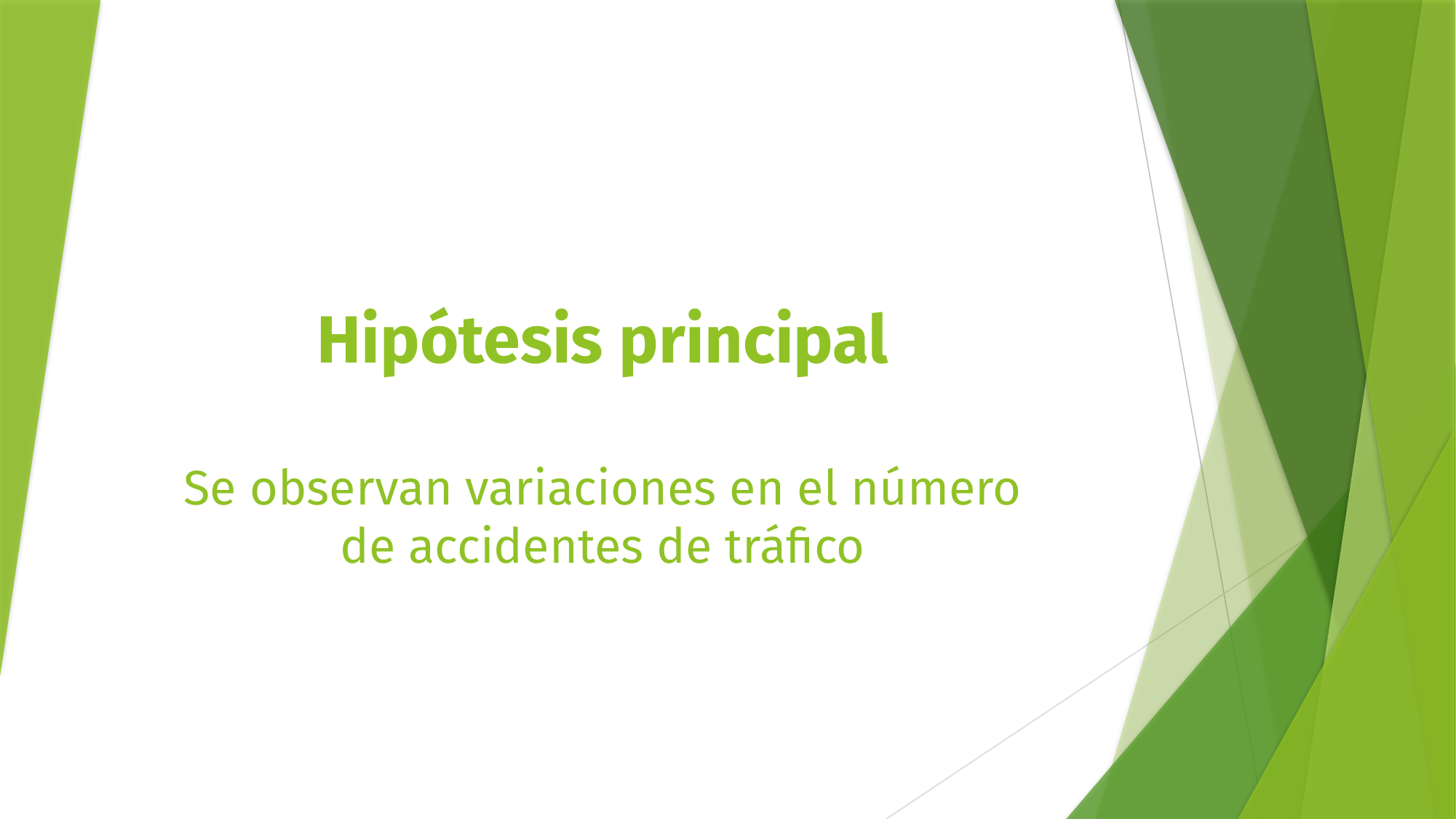

# Hipótesis principal Se observan variaciones en el número de accidentes de tráfico